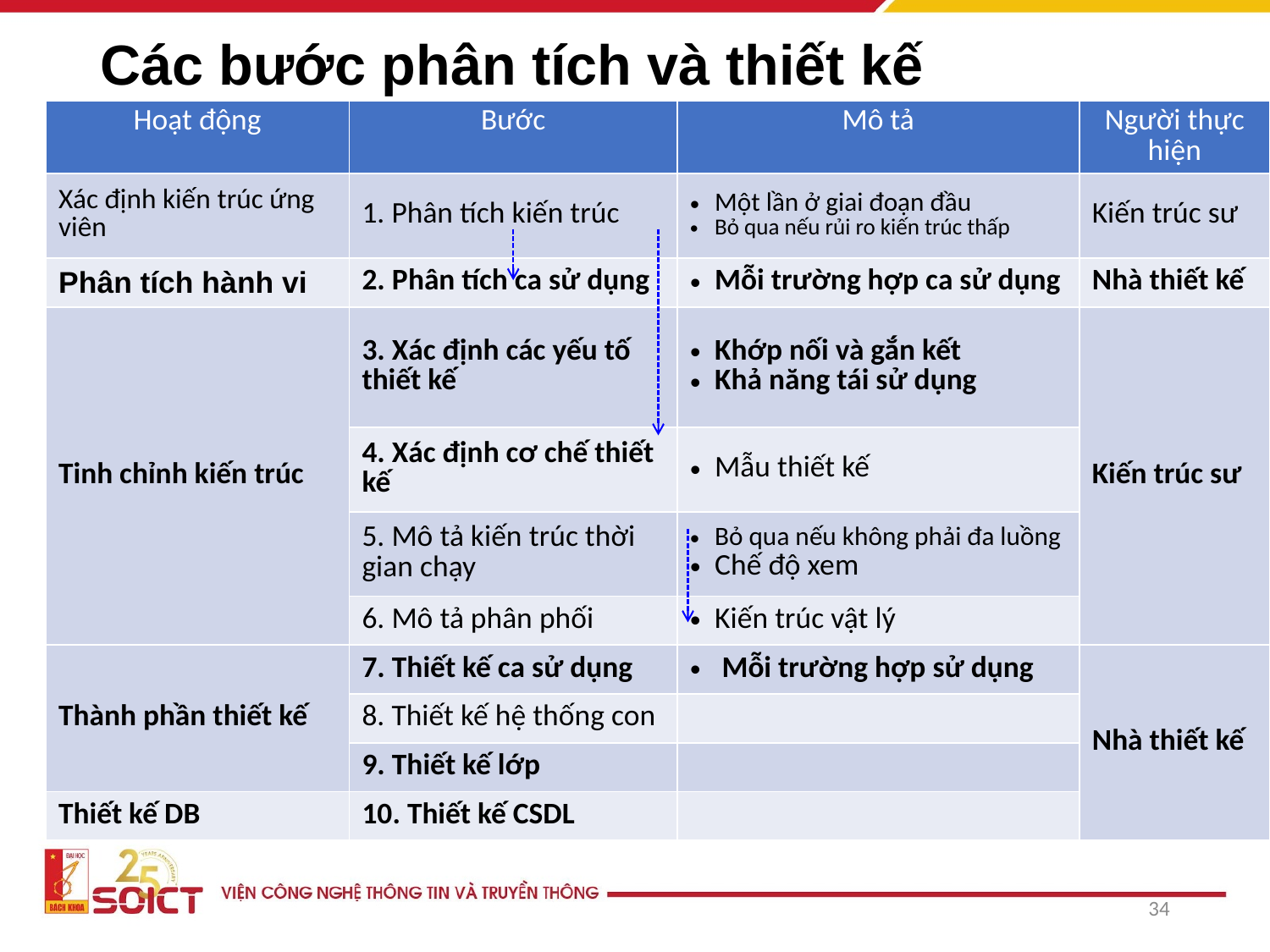

# Các bước phân tích và thiết kế
| Hoạt động | Bước | Mô tả | Người thực hiện |
| --- | --- | --- | --- |
| Xác định kiến ​​trúc ứng viên | 1. Phân tích kiến trúc | Một lần ở giai đoạn đầu Bỏ qua nếu rủi ro kiến trúc thấp | Kiến trúc sư |
| Phân tích hành vi | 2. Phân tích ca sử dụng | Mỗi trường hợp ca sử dụng | Nhà thiết kế |
| Tinh chỉnh kiến trúc | 3. Xác định các yếu tố thiết kế | Khớp nối và gắn kết Khả năng tái sử dụng | Kiến trúc sư |
|  | 4. Xác định cơ chế thiết kế | Mẫu thiết kế |  |
|  | 5. Mô tả kiến trúc thời gian chạy | Bỏ qua nếu không phải đa luồng Chế độ xem |  |
|  | 6. Mô tả phân phối | Kiến trúc vật lý |  |
| Thành phần thiết kế | 7. Thiết kế ca sử dụng | Mỗi trường hợp sử dụng | Nhà thiết kế |
|  | 8. Thiết kế hệ thống con |  |  |
|  | 9. Thiết kế lớp |  |  |
| Thiết kế DB | 10. Thiết kế CSDL |  |  |
34